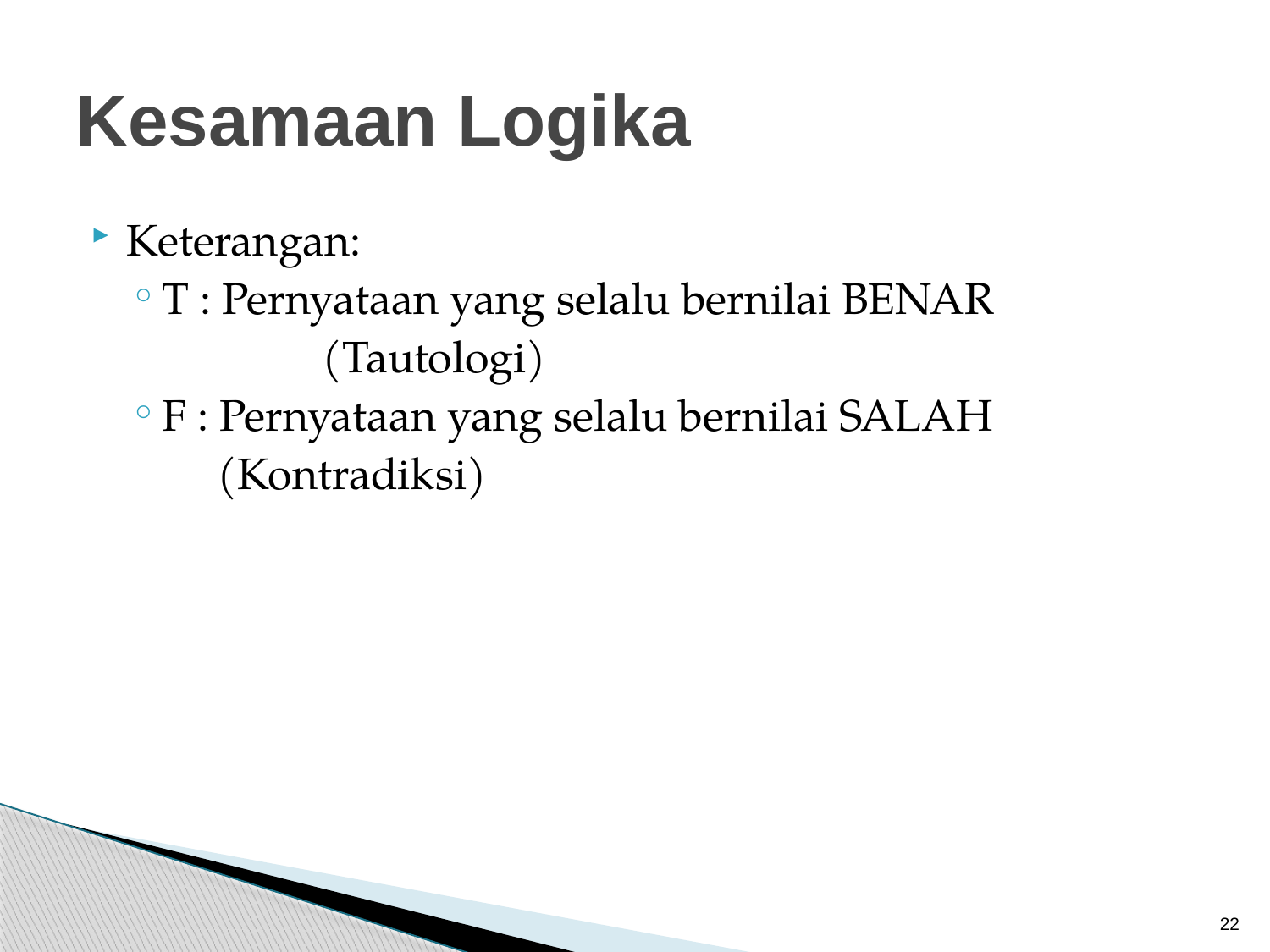

# Kesamaan Logika
Keterangan:
T : Pernyataan yang selalu bernilai BENAR
		   (Tautologi)
F : Pernyataan yang selalu bernilai SALAH
	     (Kontradiksi)
22